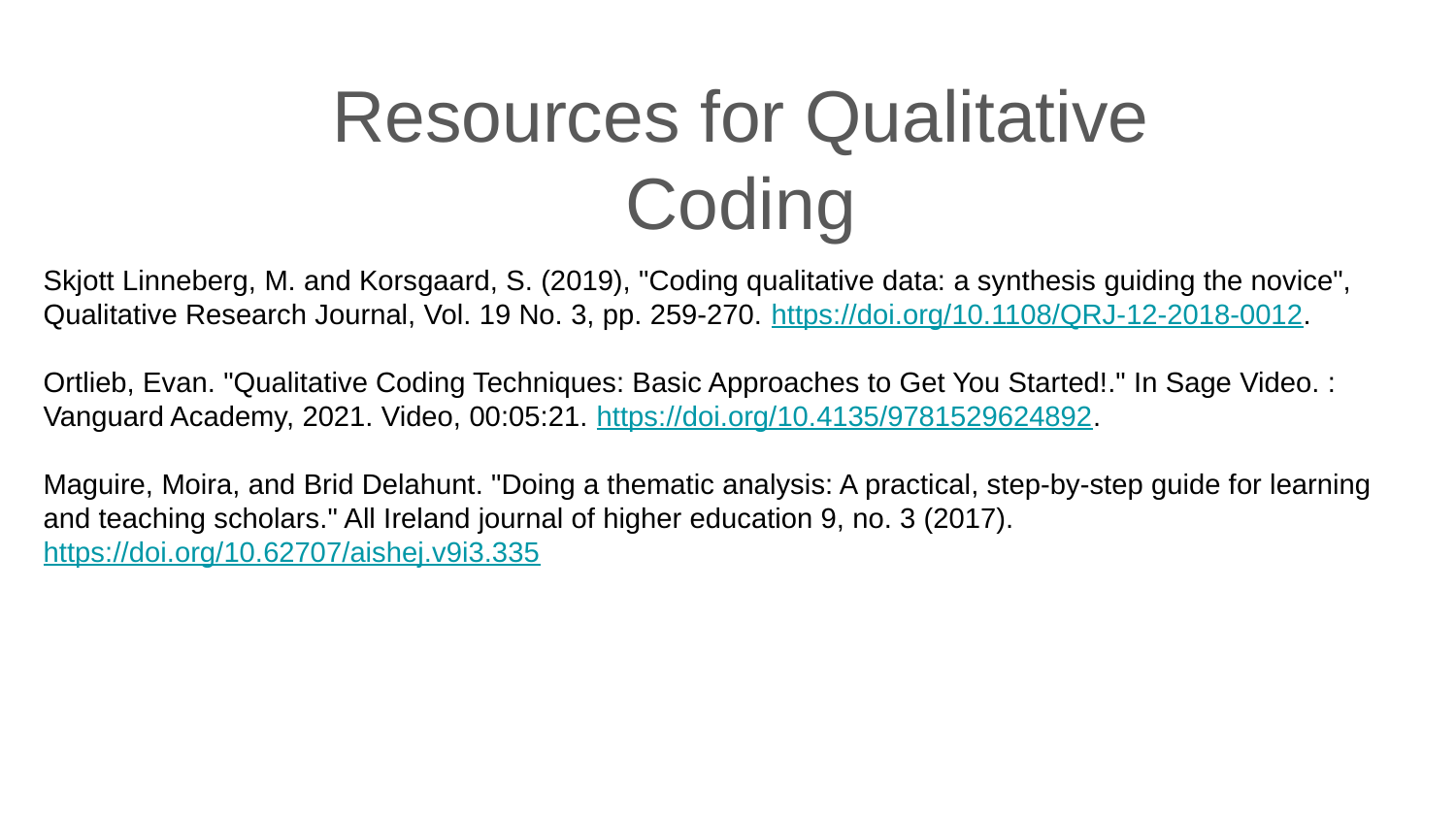

Resources for Qualitative Coding
Skjott Linneberg, M. and Korsgaard, S. (2019), "Coding qualitative data: a synthesis guiding the novice", Qualitative Research Journal, Vol. 19 No. 3, pp. 259-270. https://doi.org/10.1108/QRJ-12-2018-0012.

Ortlieb, Evan. "Qualitative Coding Techniques: Basic Approaches to Get You Started!." In Sage Video. : Vanguard Academy, 2021. Video, 00:05:21. https://doi.org/10.4135/9781529624892.

Maguire, Moira, and Brid Delahunt. "Doing a thematic analysis: A practical, step-by-step guide for learning and teaching scholars." All Ireland journal of higher education 9, no. 3 (2017). https://doi.org/10.62707/aishej.v9i3.335